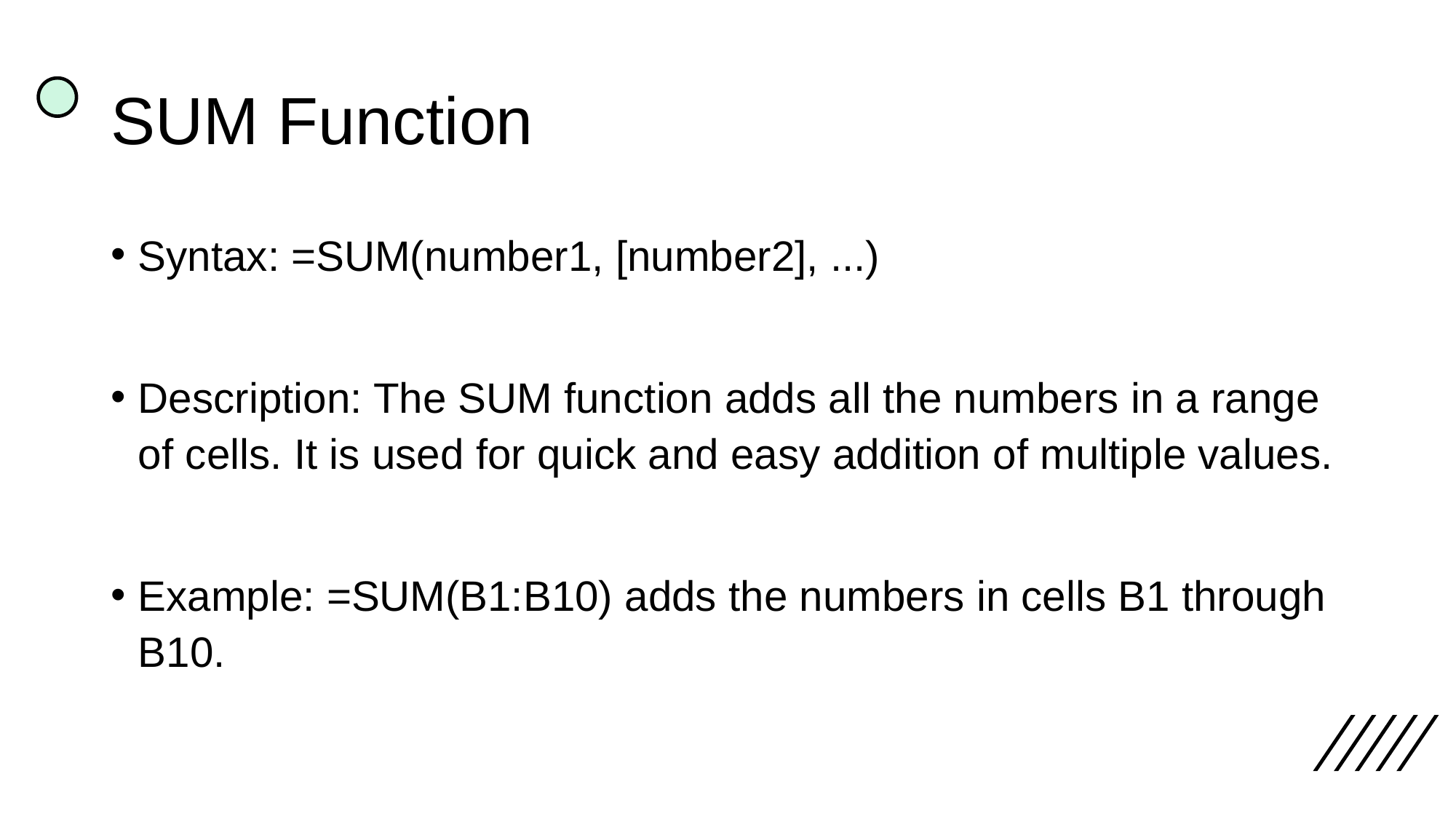

# SUM Function
Syntax: =SUM(number1, [number2], ...)

Description: The SUM function adds all the numbers in a range of cells. It is used for quick and easy addition of multiple values.

Example: =SUM(B1:B10) adds the numbers in cells B1 through B10.